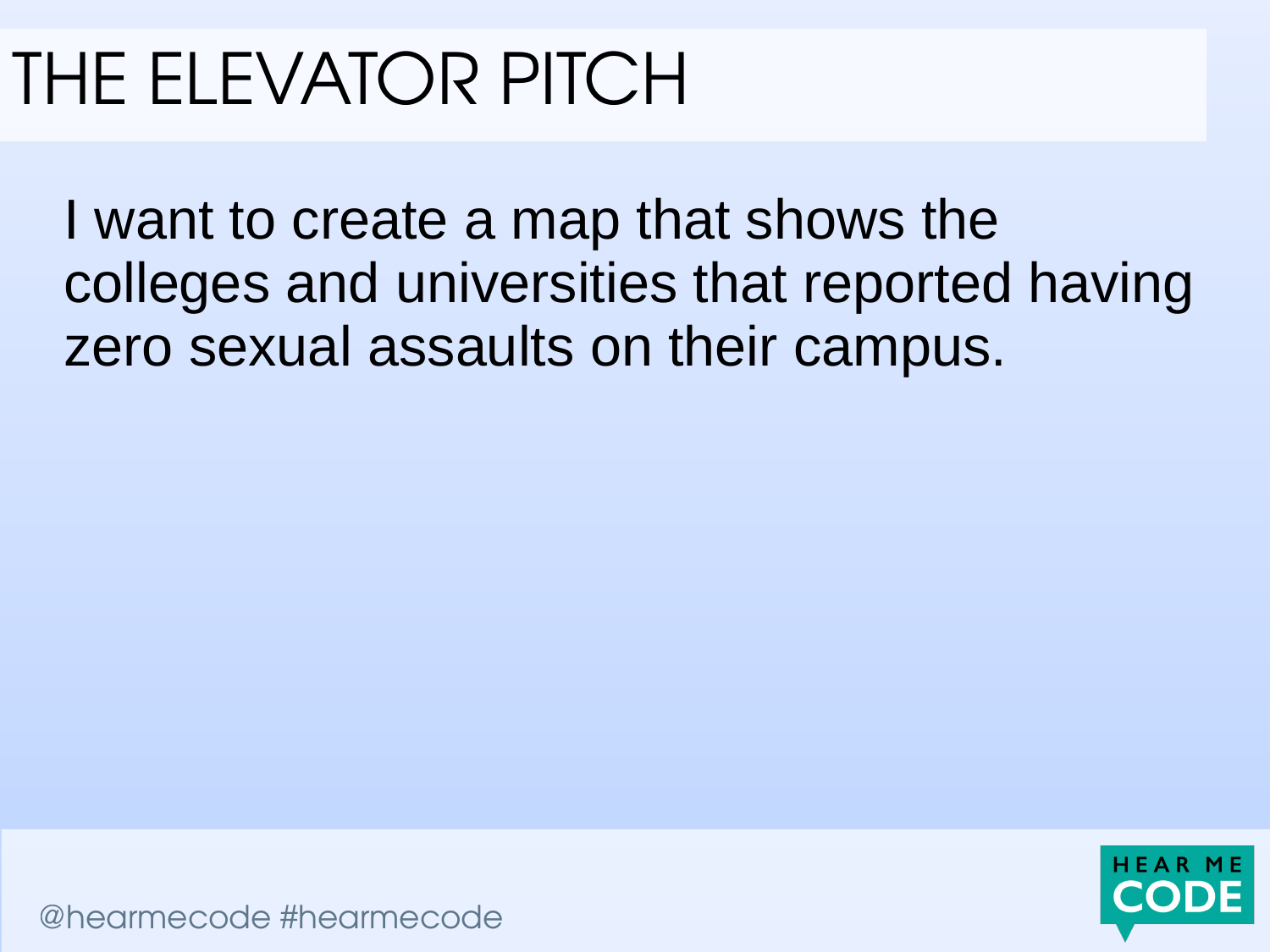

the elevator pitch
I want to create a map that shows the colleges and universities that reported having zero sexual assaults on their campus.
6